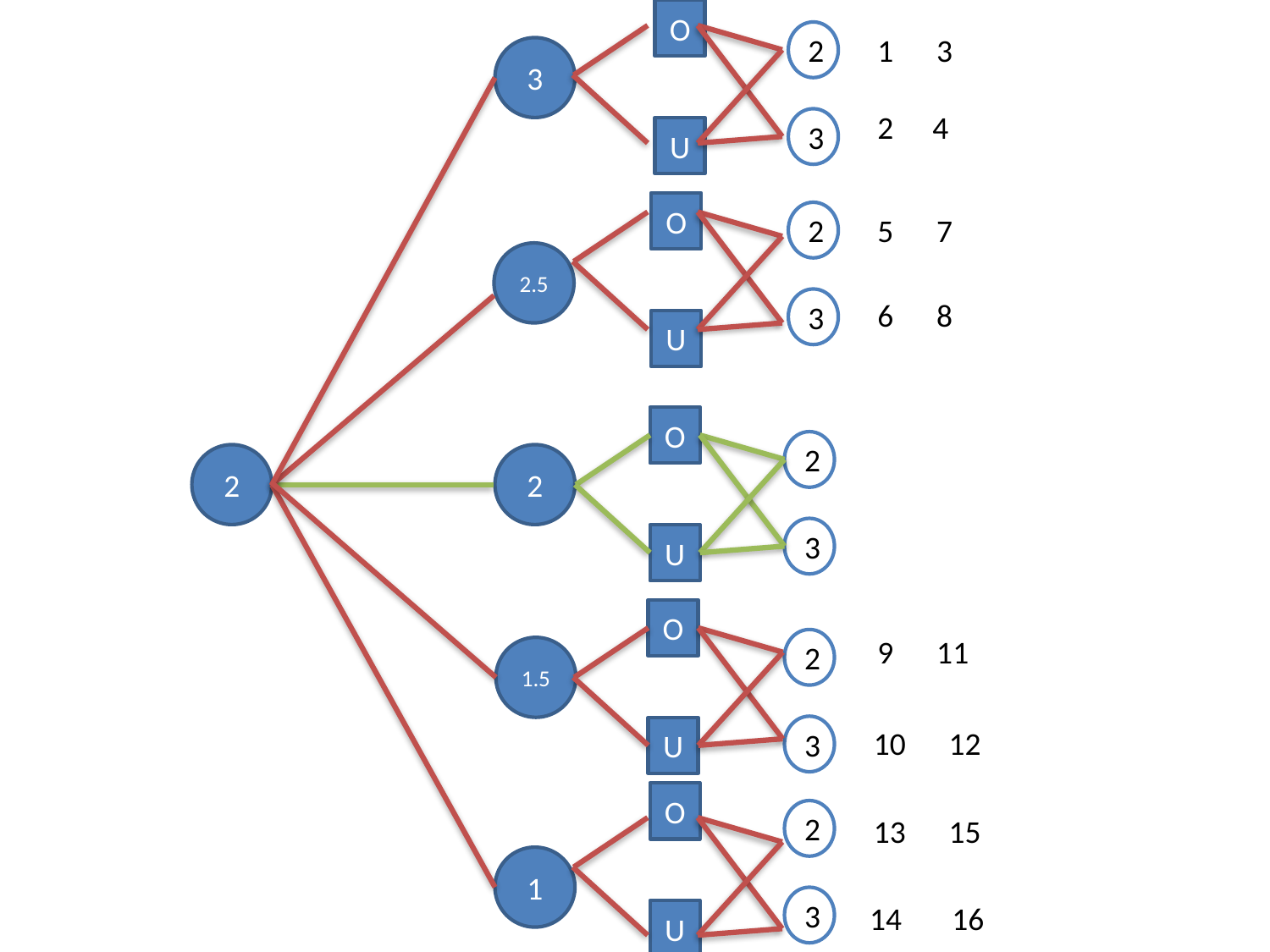

O
2
1      3
3
#
 4

3
U
O
2
5      7

2.5
3
6      8
U
O
2
2
2
3
U
O
9      11
2
1.5
3
U
10      12
O
2
13      15
1
3
14       16
U